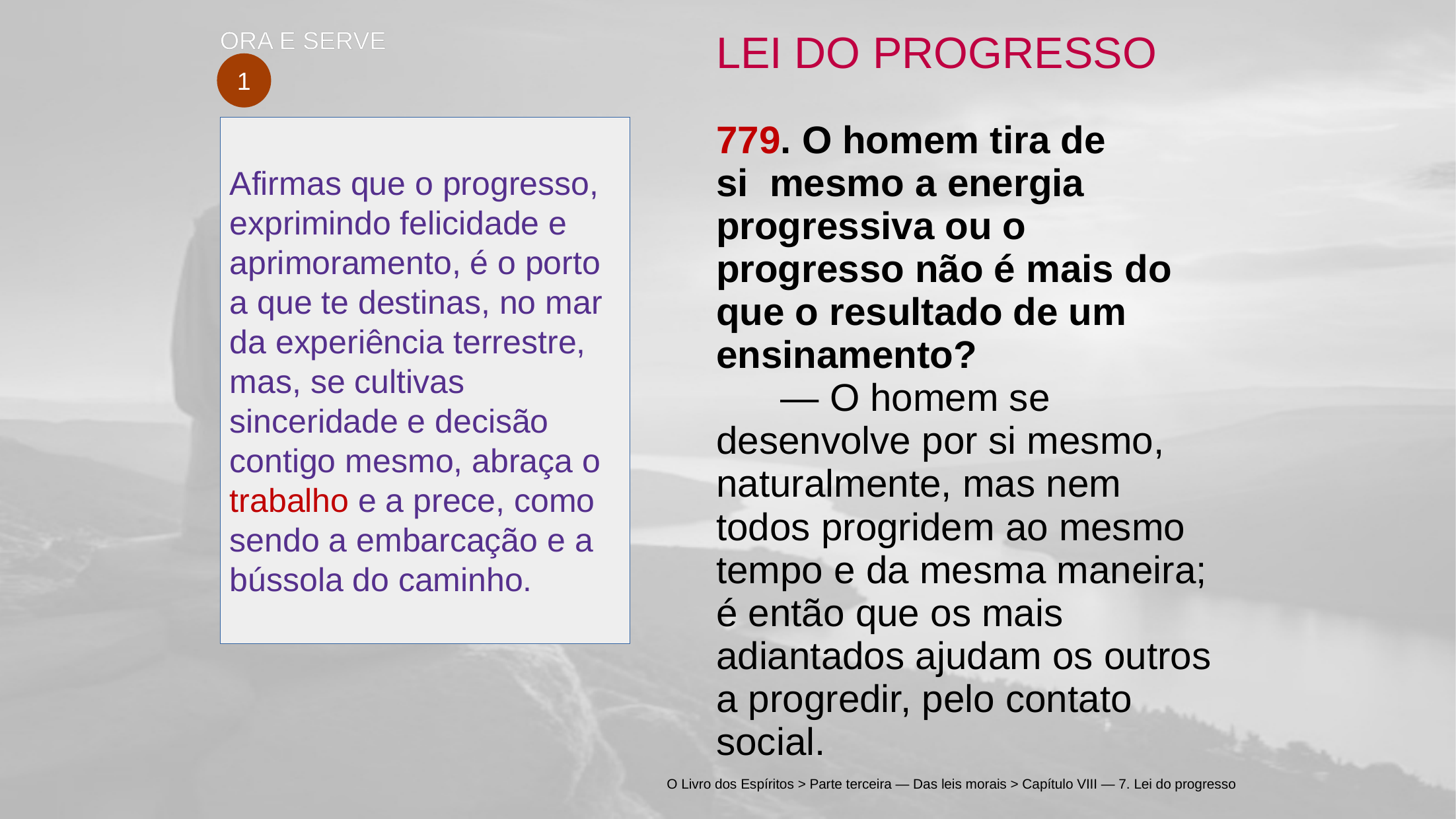

ORA E SERVE
LEI DO PROGRESSO
1
779. O homem tira de si  mesmo a energia progressiva ou o progresso não é mais do que o resultado de um ensinamento?
      — O homem se desenvolve por si mesmo, naturalmente, mas nem todos progridem ao mesmo tempo e da mesma maneira; é então que os mais adiantados ajudam os outros a progredir, pelo contato social.

Afirmas que o progresso, exprimindo felicidade e aprimoramento, é o porto a que te destinas, no mar da experiência terrestre, mas, se cultivas sinceridade e decisão contigo mesmo, abraça o trabalho e a prece, como sendo a embarcação e a bússola do caminho.

O Livro dos Espíritos > Parte terceira — Das leis morais > Capítulo VIII — 7. Lei do progresso